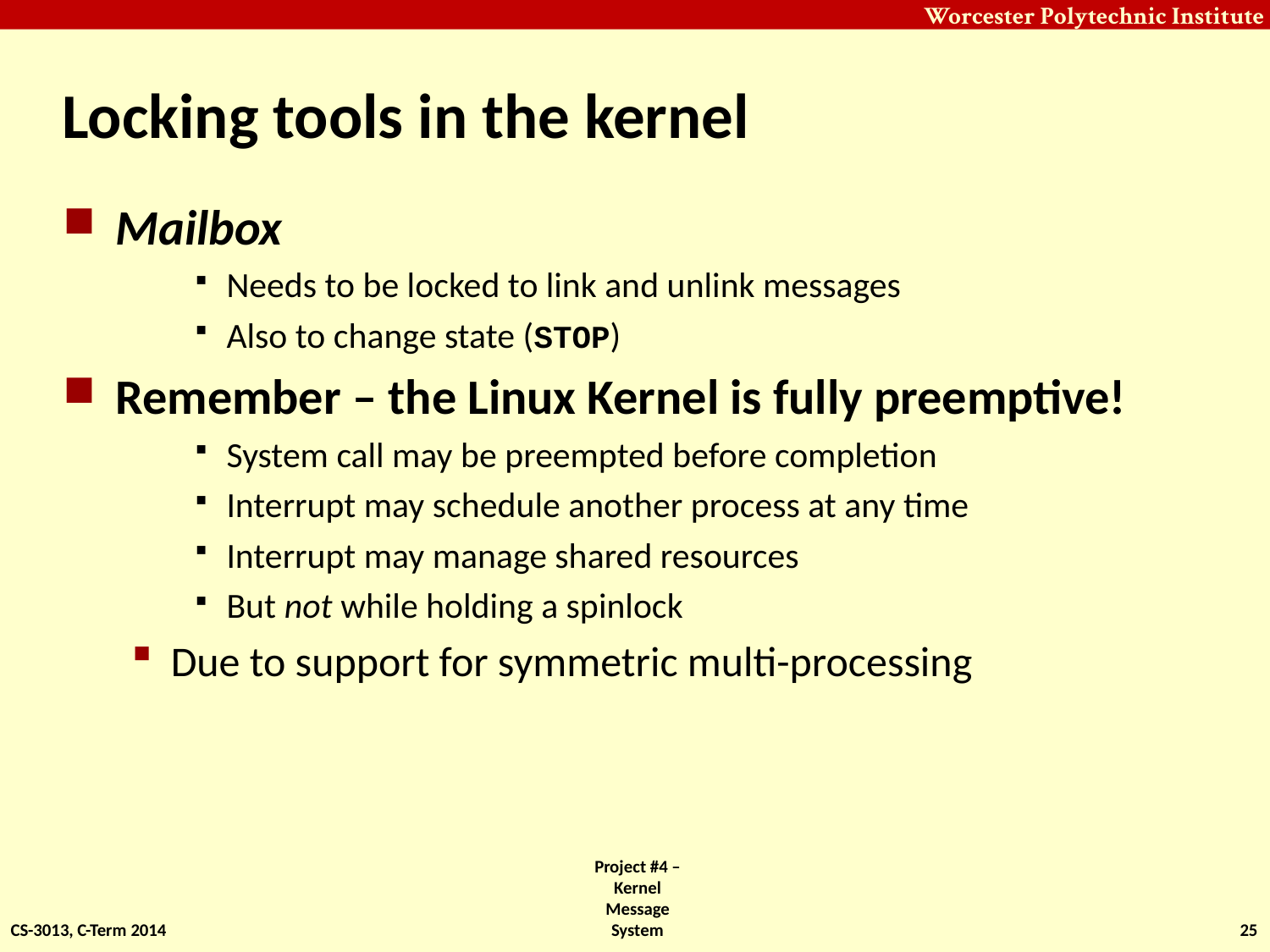

# Locking tools in the kernel
Mailbox
Needs to be locked to link and unlink messages
Also to change state (STOP)
Remember – the Linux Kernel is fully preemptive!
System call may be preempted before completion
Interrupt may schedule another process at any time
Interrupt may manage shared resources
But not while holding a spinlock
Due to support for symmetric multi-processing
CS-3013, C-Term 2014
Project #4 – Kernel Message System
25